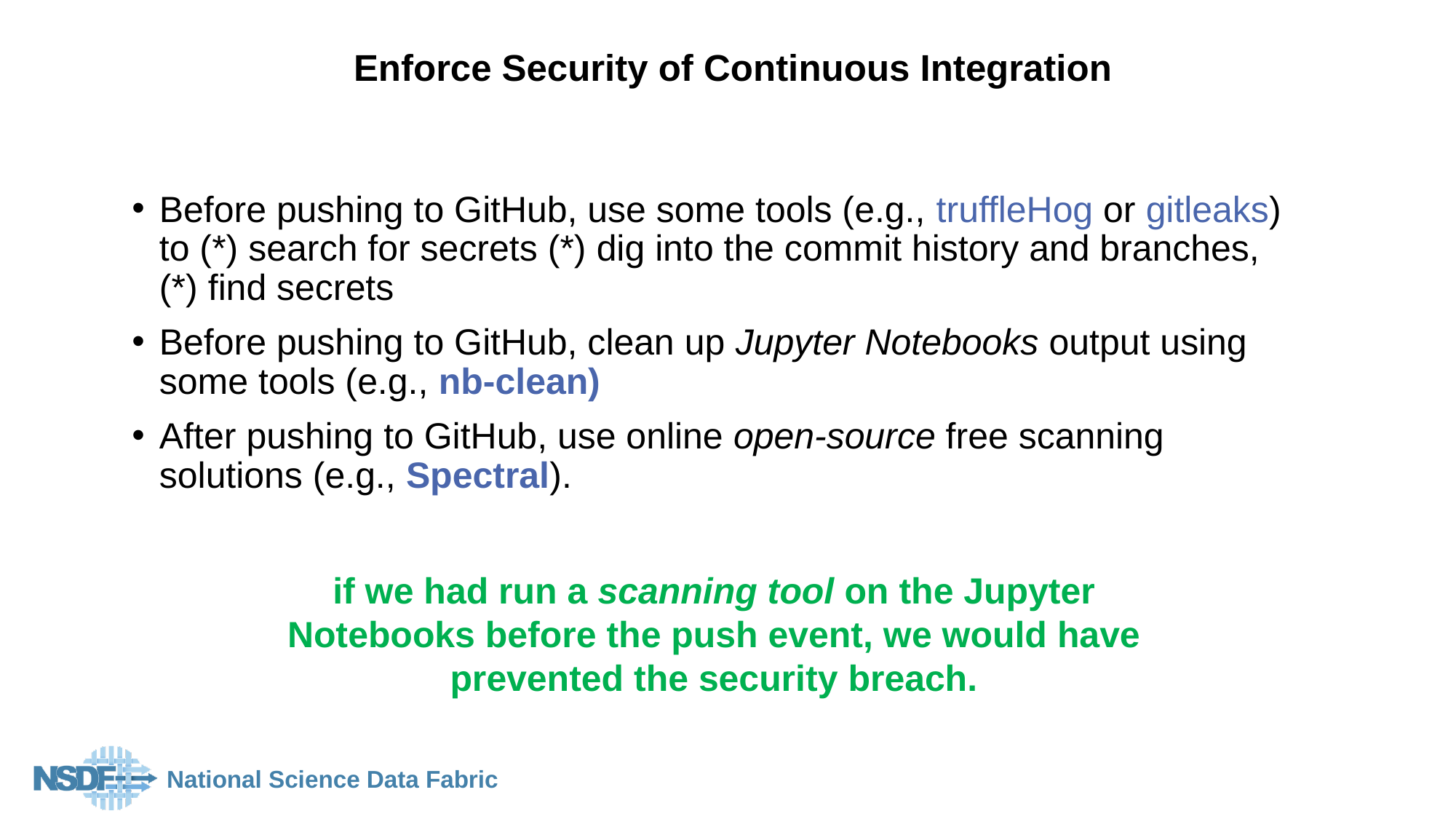

# Enforce Security of Continuous Integration
Before pushing to GitHub, use some tools (e.g., truffleHog or gitleaks) to (*) search for secrets (*) dig into the commit history and branches, (*) find secrets
Before pushing to GitHub, clean up Jupyter Notebooks output using some tools (e.g., nb-clean)
After pushing to GitHub, use online open-source free scanning solutions (e.g., Spectral).
if we had run a scanning tool on the Jupyter Notebooks before the push event, we would have prevented the security breach.